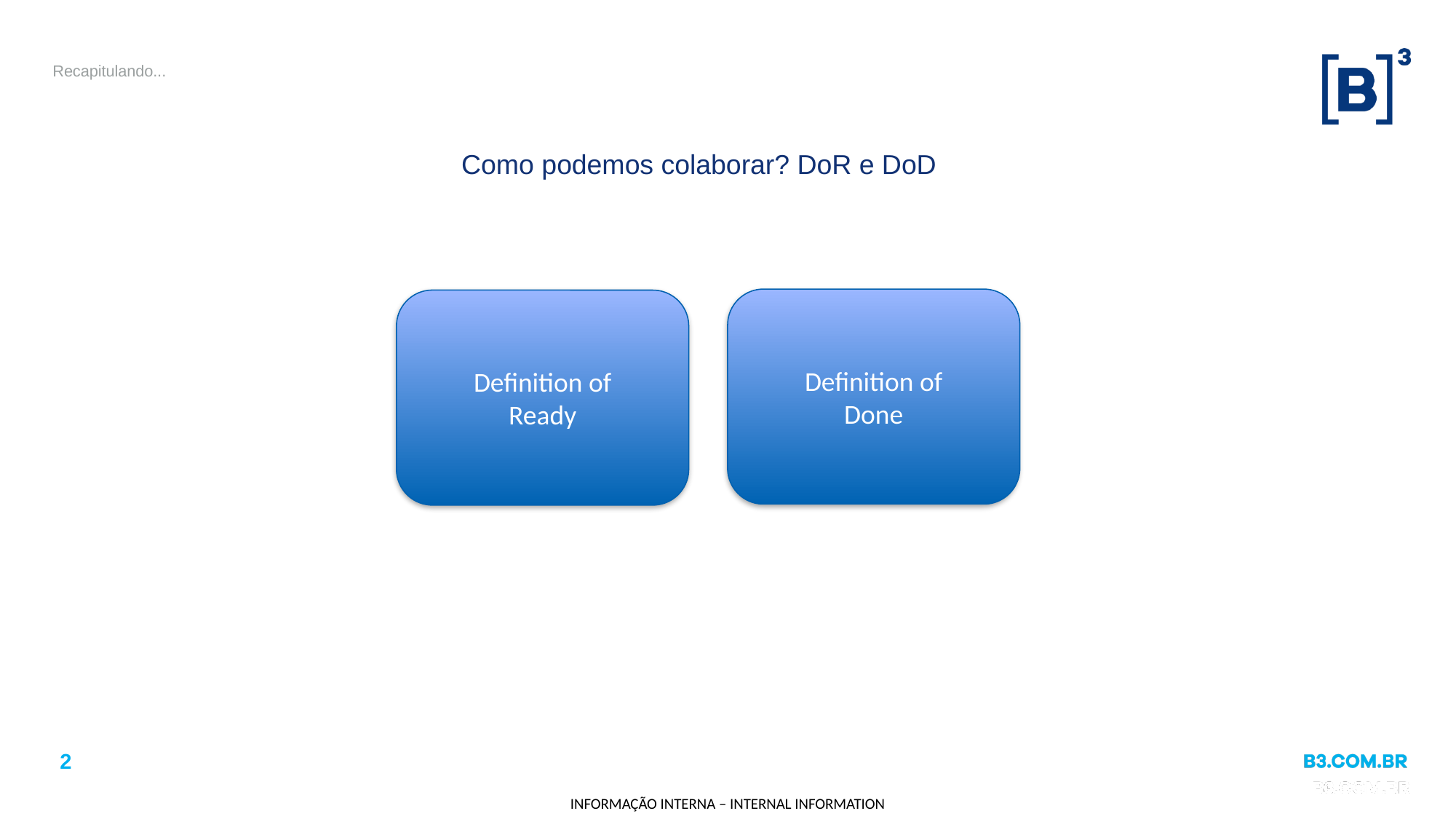

# Recapitulando...
Como podemos colaborar? DoR e DoD
Definition of
Done
Definition of
Ready